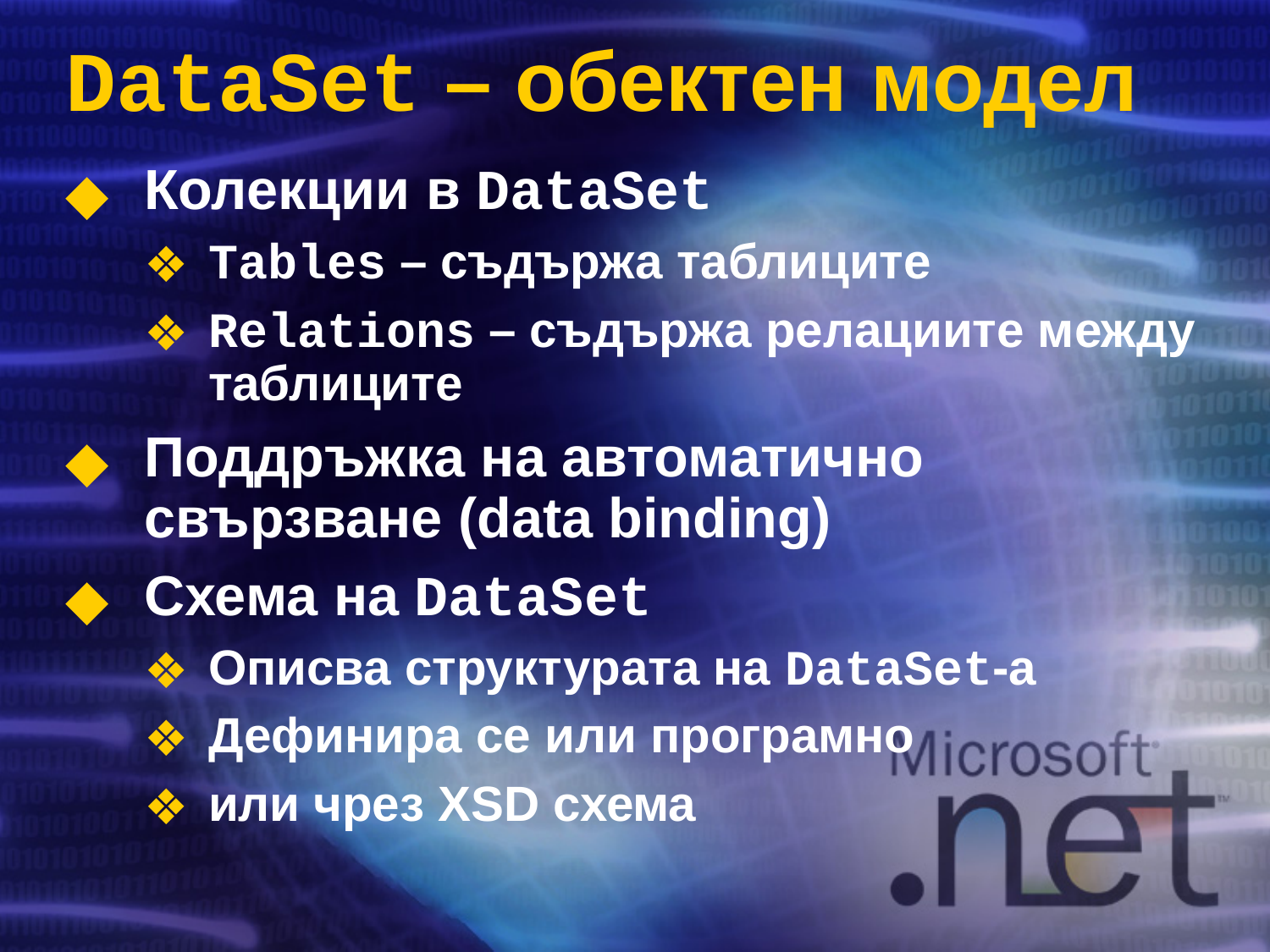

# DataSet – обектен модел
Колекции в DataSet
Tables – съдържа таблиците
Relations – съдържа релациите между таблиците
Поддръжка на автоматично свързване (data binding)
Схема на DataSet
Описва структурата на DataSet-а
Дефинира се или програмно
или чрез XSD схема